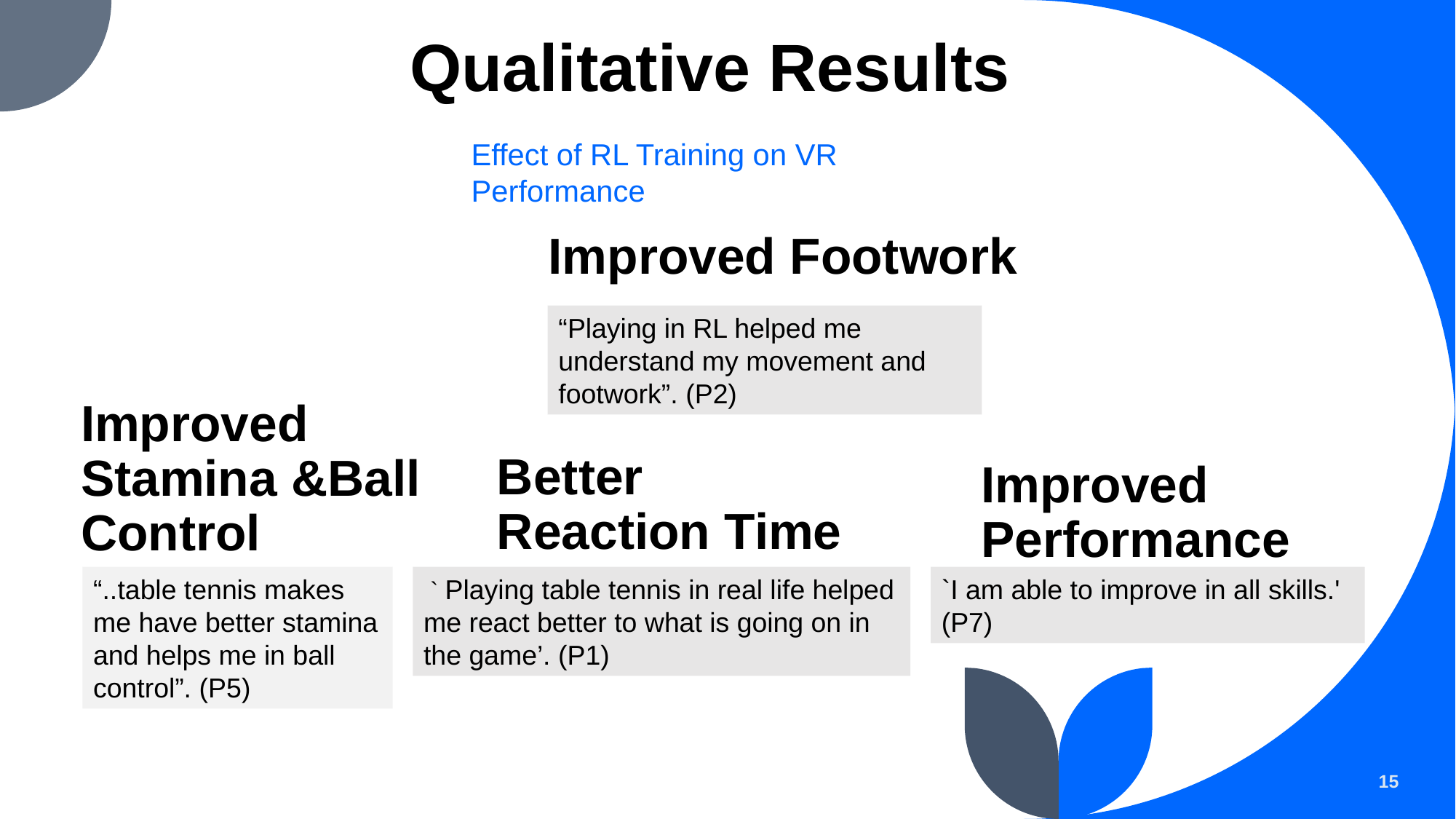

# Qualitative Results
Effect of RL Training on VR Performance
Improved Footwork
“Playing in RL helped me understand my movement and footwork”. (P2)
Improved Stamina &Ball Control
Better Reaction Time
Improved Performance
“..table tennis makes me have better stamina and helps me in ball control”. (P5)
 ` Playing table tennis in real life helped me react better to what is going on in the game’. (P1)
`I am able to improve in all skills.'
(P7)
15